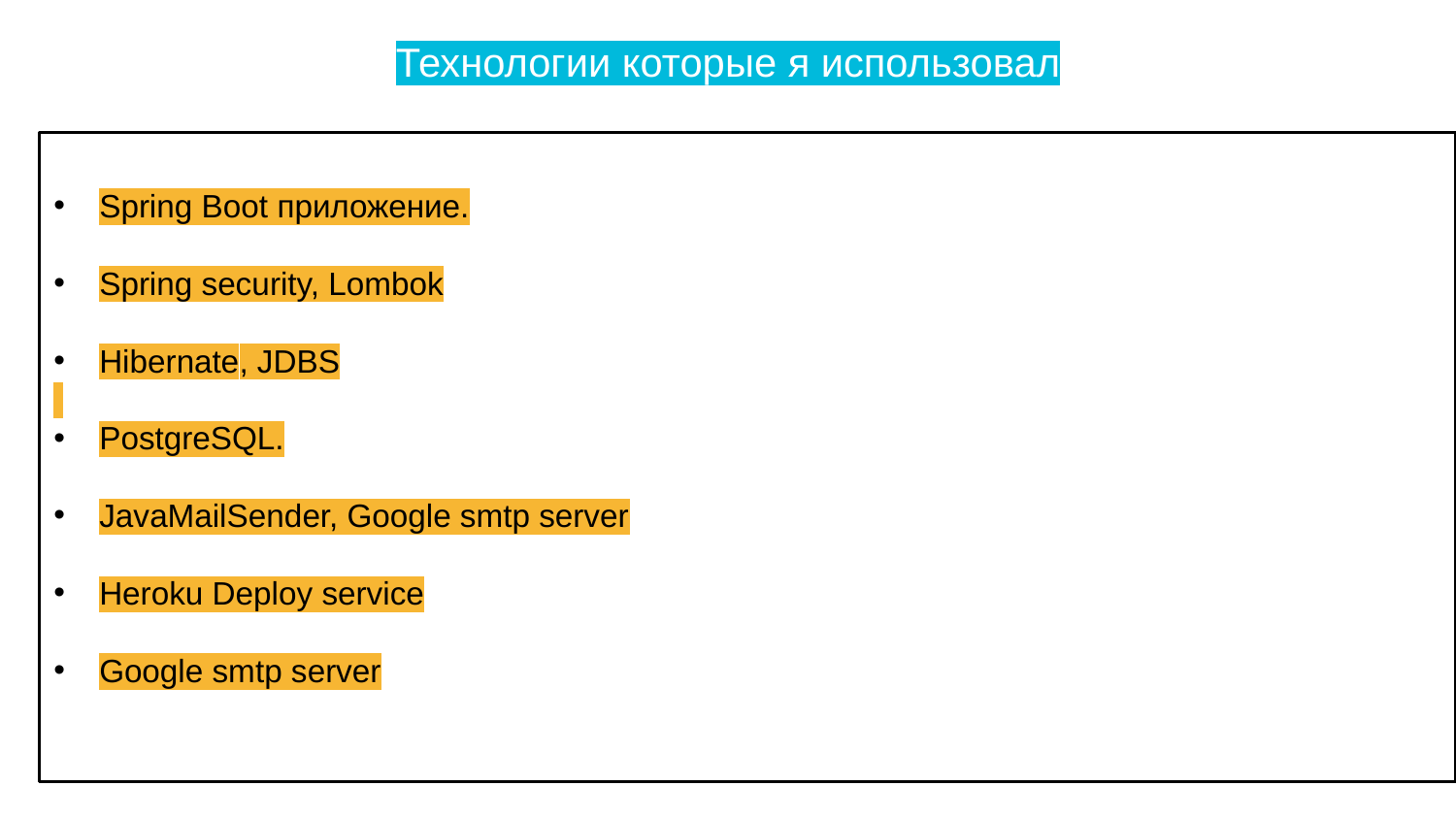

Технологии которые я использовал

Spring Boot приложение.

Spring security, Lombok

Hibernate, JDBS

PostgreSQL.

JavaMailSender, Google smtp server

Heroku Deploy service

Google smtp server